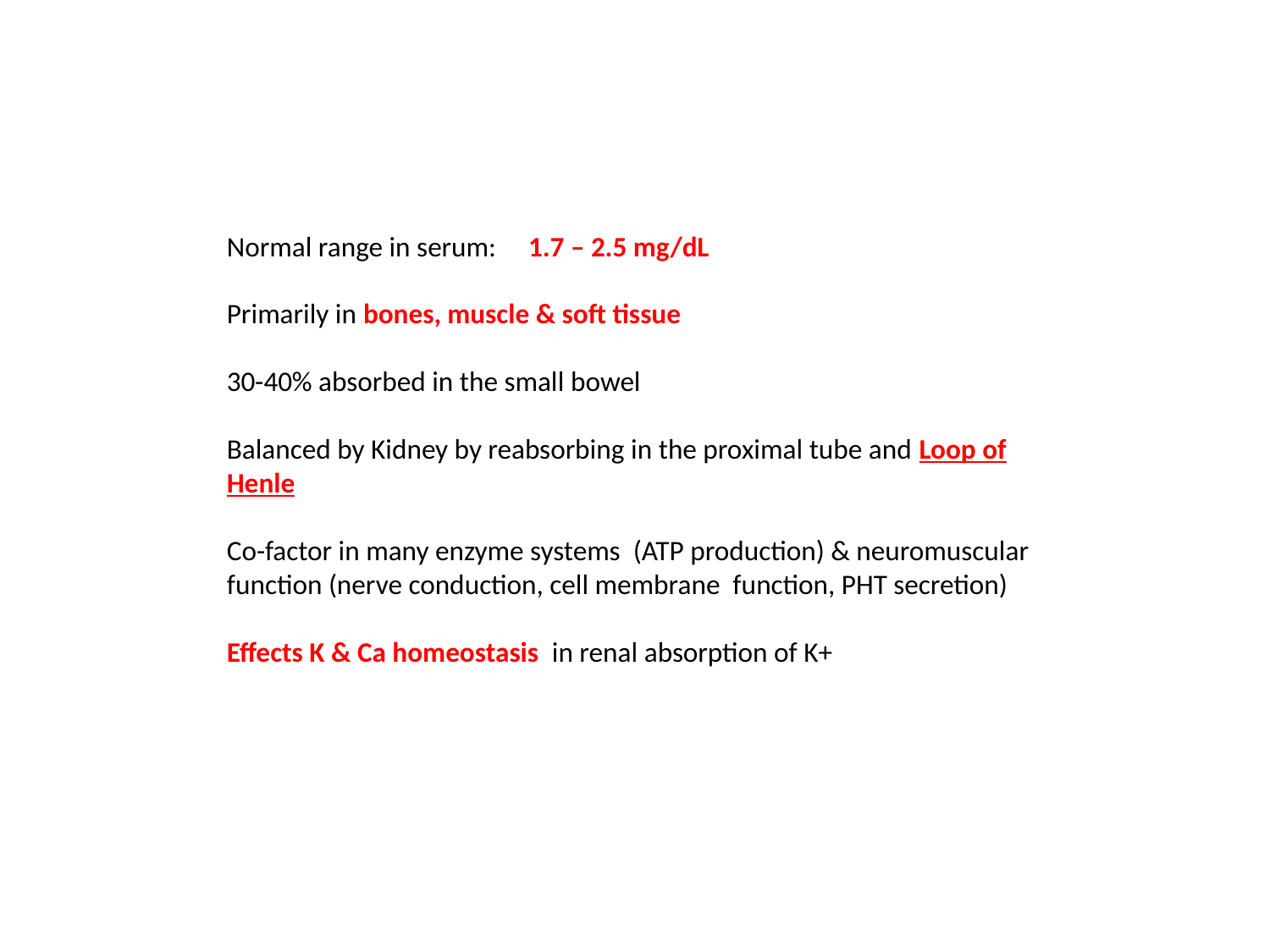

Normal range in serum:     1.7 – 2.5 mg/dL

Primarily in bones, muscle & soft tissue

30-40% absorbed in the small bowel

Balanced by Kidney by reabsorbing in the proximal tube and Loop of Henle

Co-factor in many enzyme systems  (ATP production) & neuromuscular function (nerve conduction, cell membrane  function, PHT secretion)

Effects K & Ca homeostasis  in renal absorption of K+